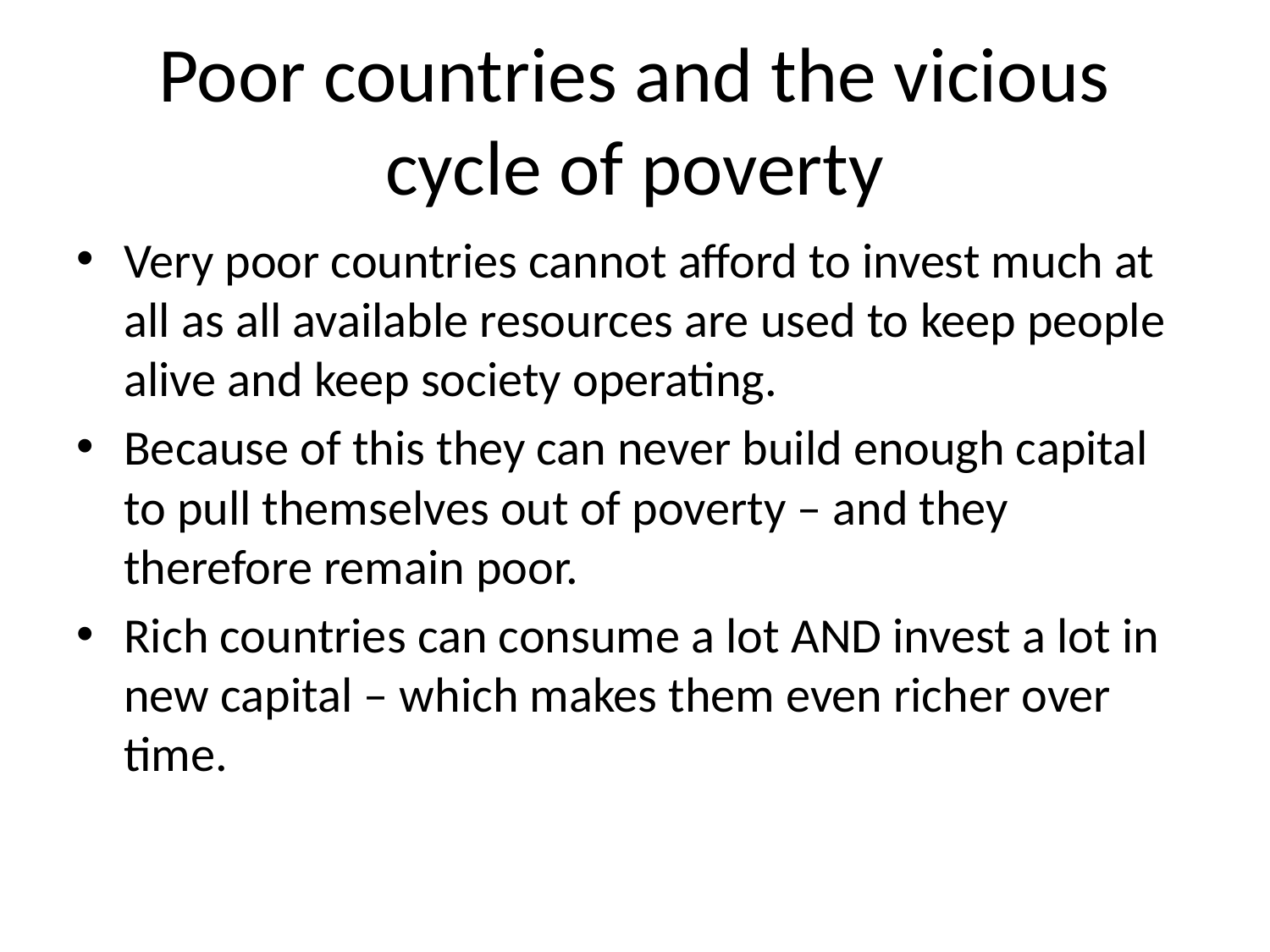

# Poor countries and the vicious cycle of poverty
Very poor countries cannot afford to invest much at all as all available resources are used to keep people alive and keep society operating.
Because of this they can never build enough capital to pull themselves out of poverty – and they therefore remain poor.
Rich countries can consume a lot AND invest a lot in new capital – which makes them even richer over time.